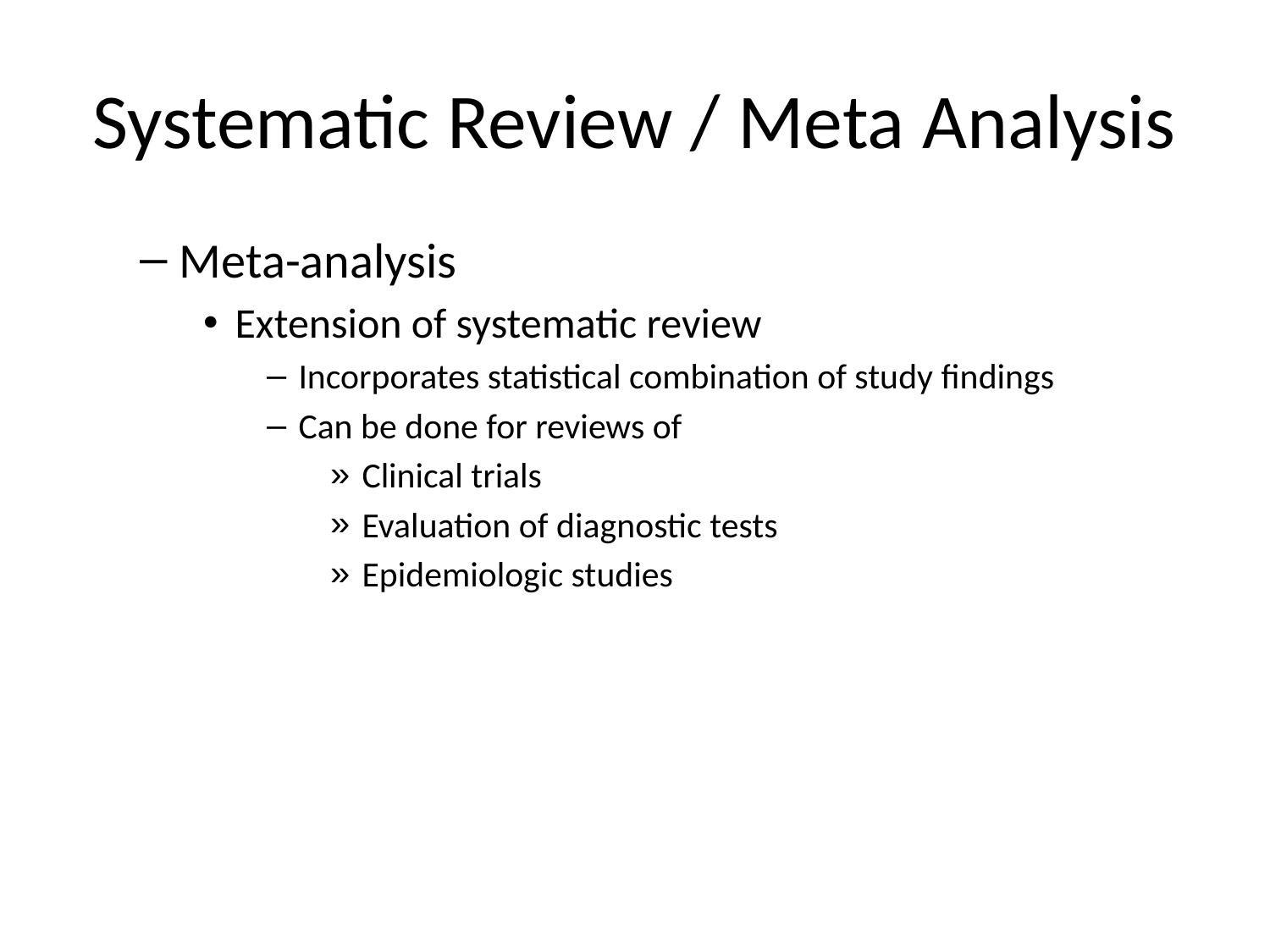

# Systematic Review / Meta Analysis
Meta-analysis
Extension of systematic review
Incorporates statistical combination of study findings
Can be done for reviews of
Clinical trials
Evaluation of diagnostic tests
Epidemiologic studies